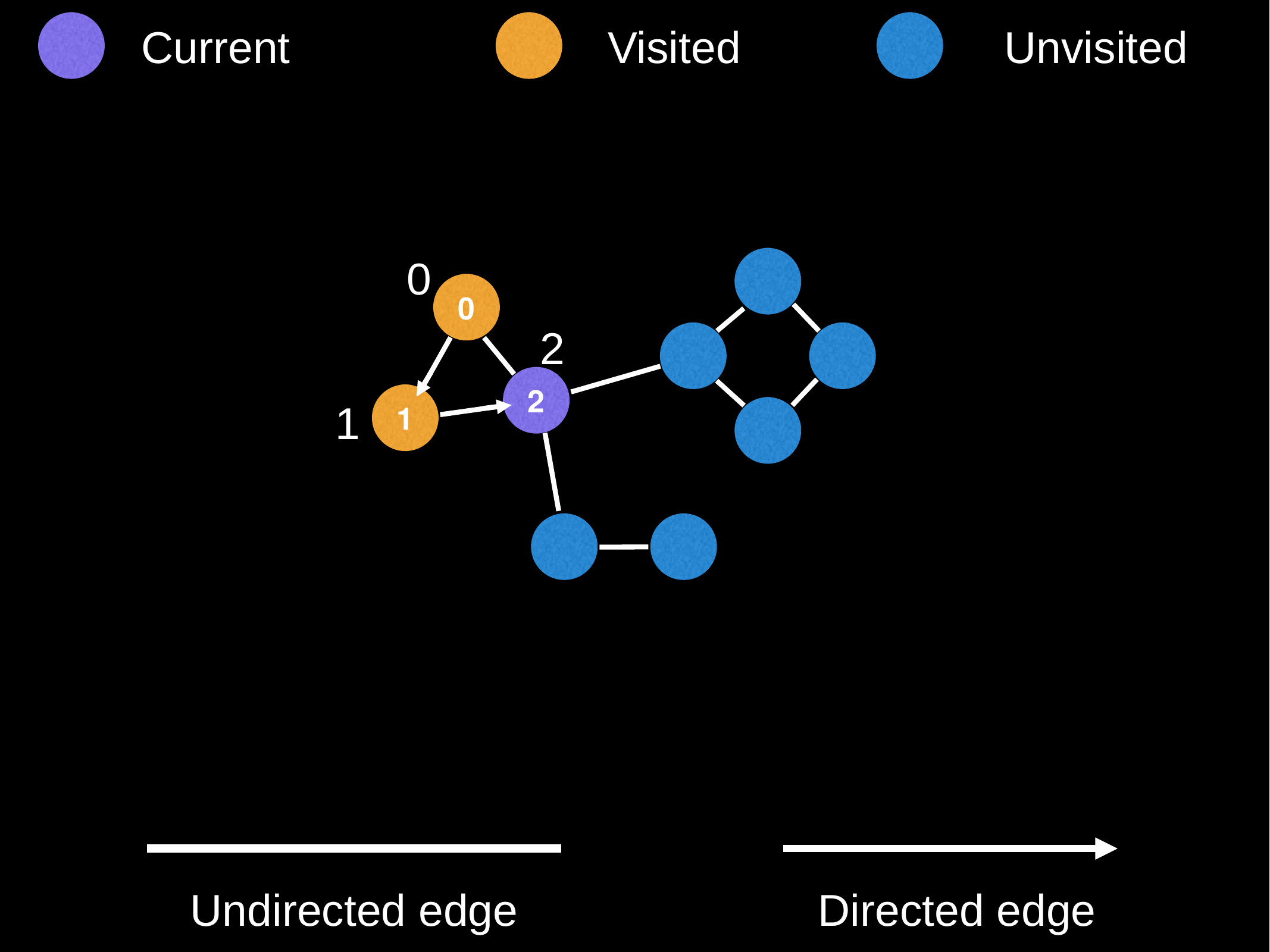

Current
Visited
Unvisited
0

0

2

1

2
1

Undirected edge
Directed edge